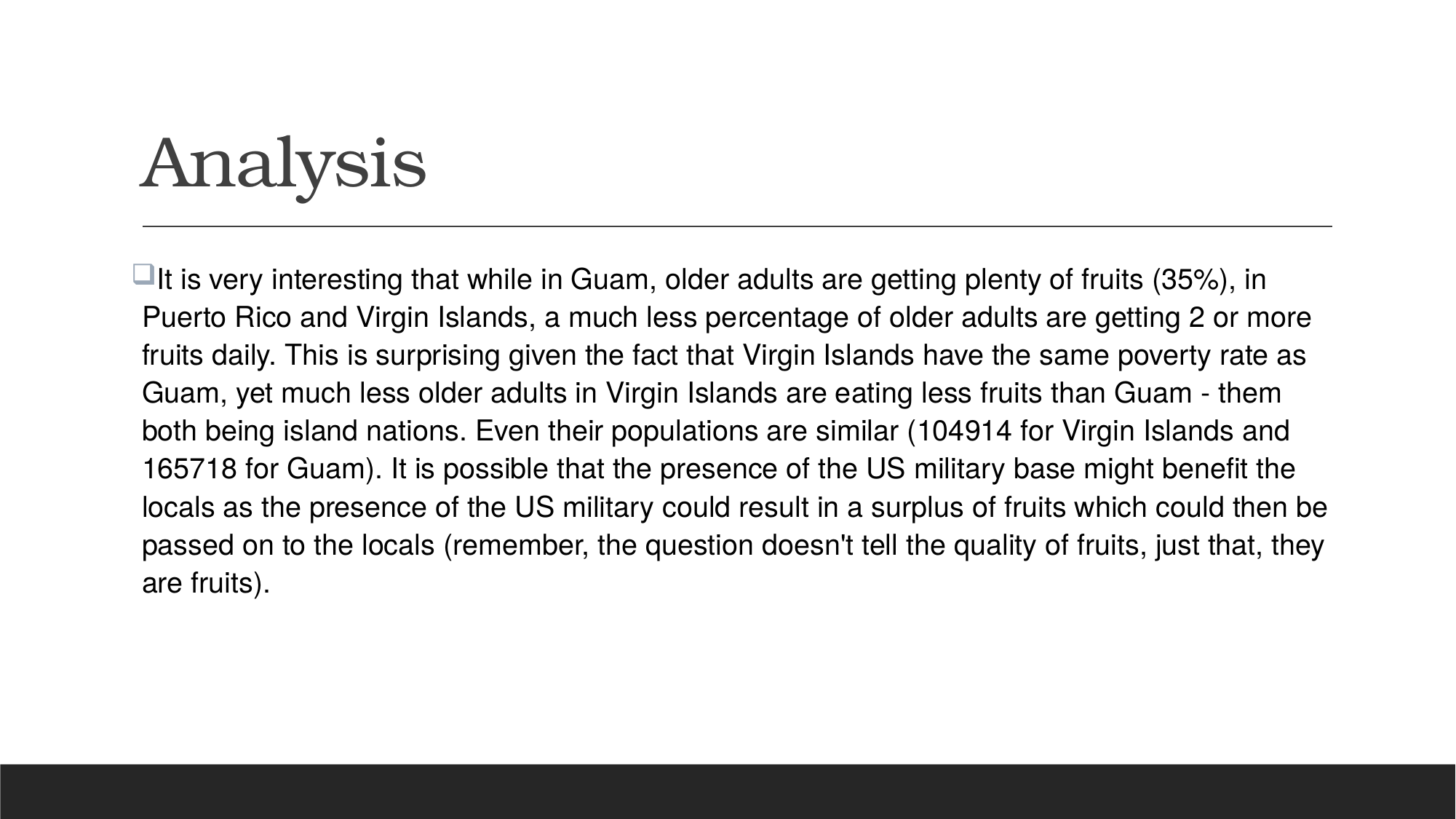

# Analysis
It is very interesting that while in Guam, older adults are getting plenty of fruits (35%), in Puerto Rico and Virgin Islands, a much less percentage of older adults are getting 2 or more fruits daily. This is surprising given the fact that Virgin Islands have the same poverty rate as Guam, yet much less older adults in Virgin Islands are eating less fruits than Guam - them both being island nations. Even their populations are similar (104914 for Virgin Islands and 165718 for Guam). It is possible that the presence of the US military base might benefit the locals as the presence of the US military could result in a surplus of fruits which could then be passed on to the locals (remember, the question doesn't tell the quality of fruits, just that, they are fruits).